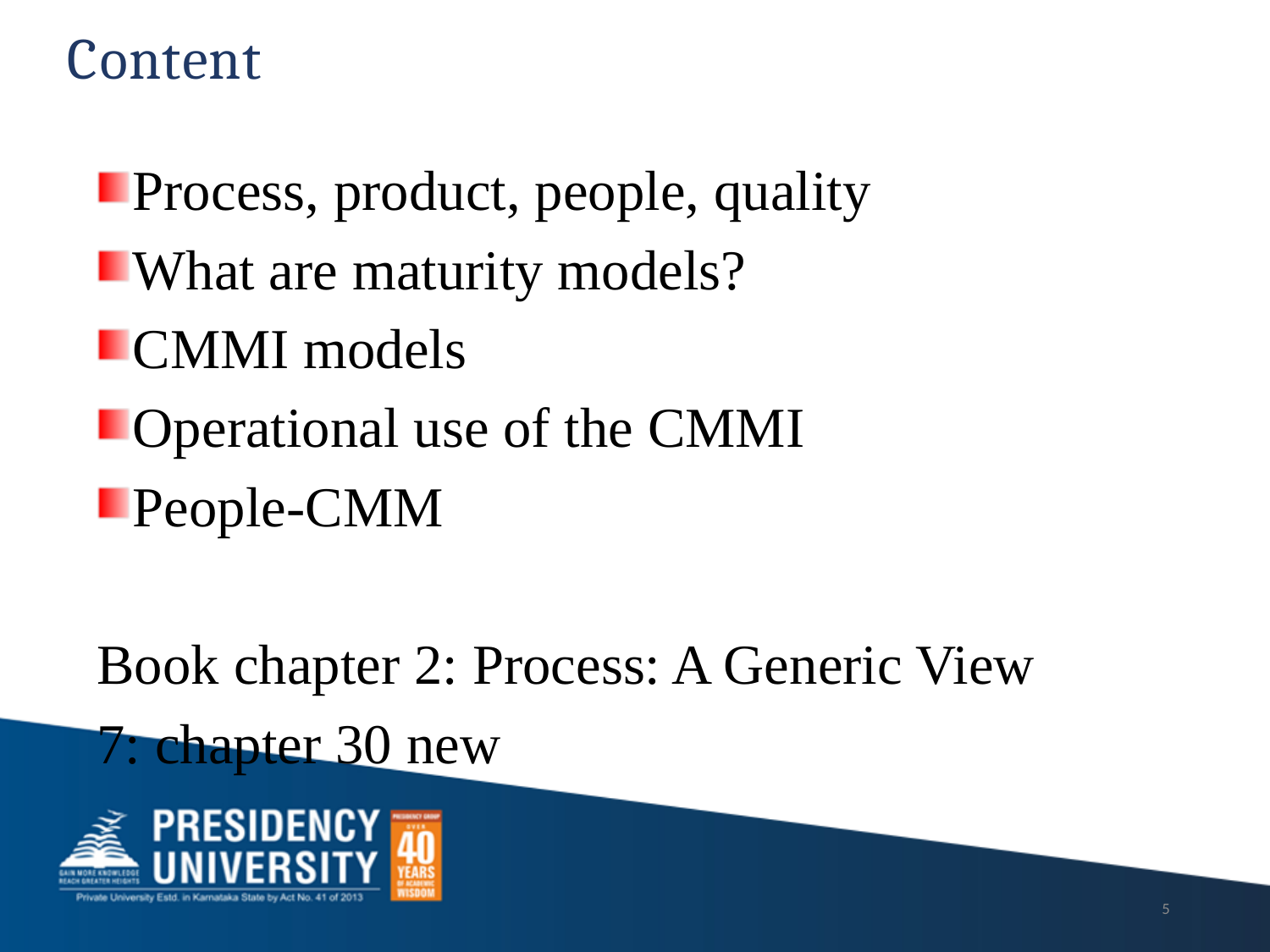

# Content
Process, product, people, quality
What are maturity models?
CMMI models
Operational use of the CMMI
People-CMM

Book chapter 2: Process: A Generic View
7: chapter 30 new
5